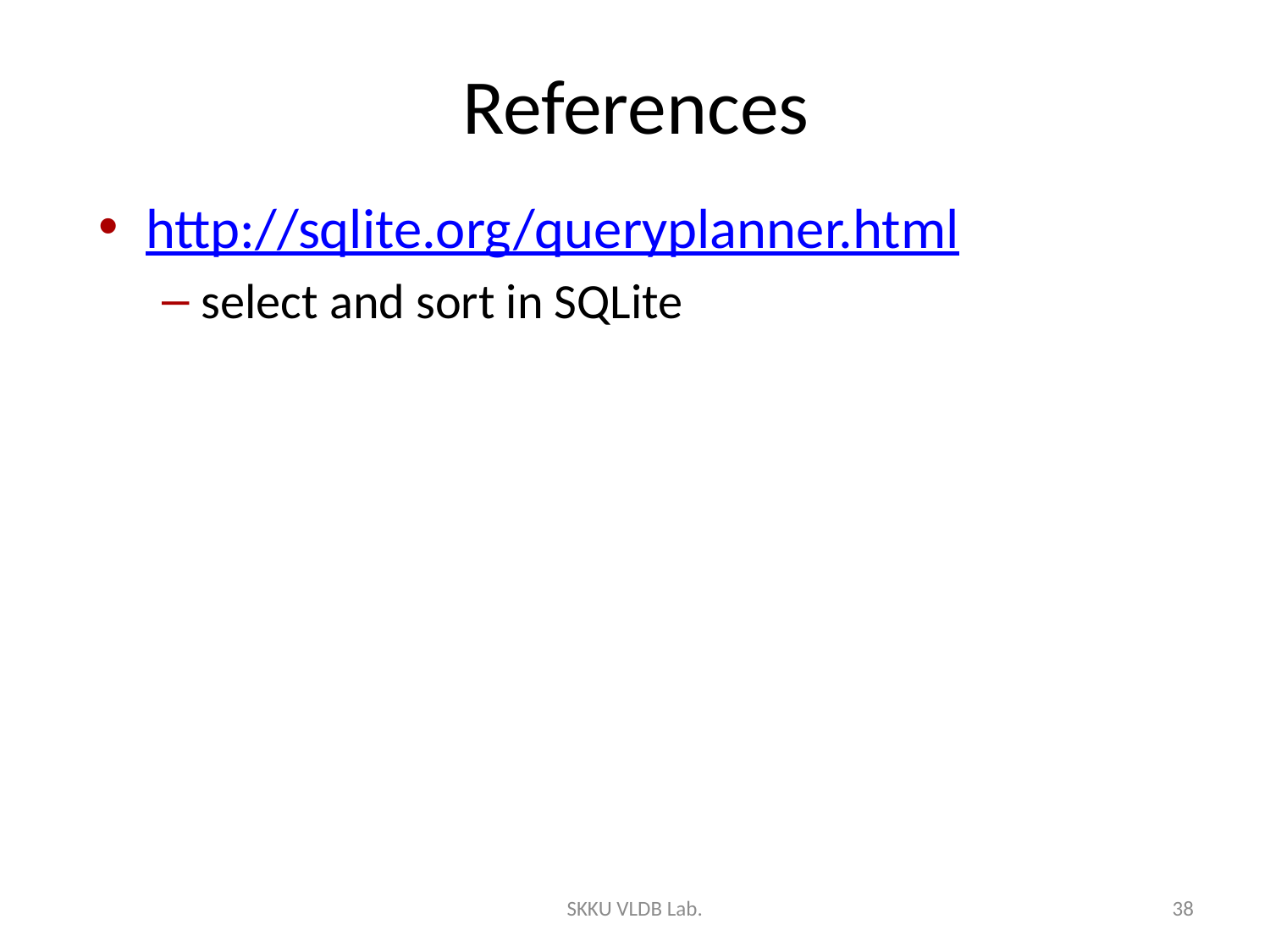

# References
http://sqlite.org/queryplanner.html
select and sort in SQLite
SKKU VLDB Lab.
38